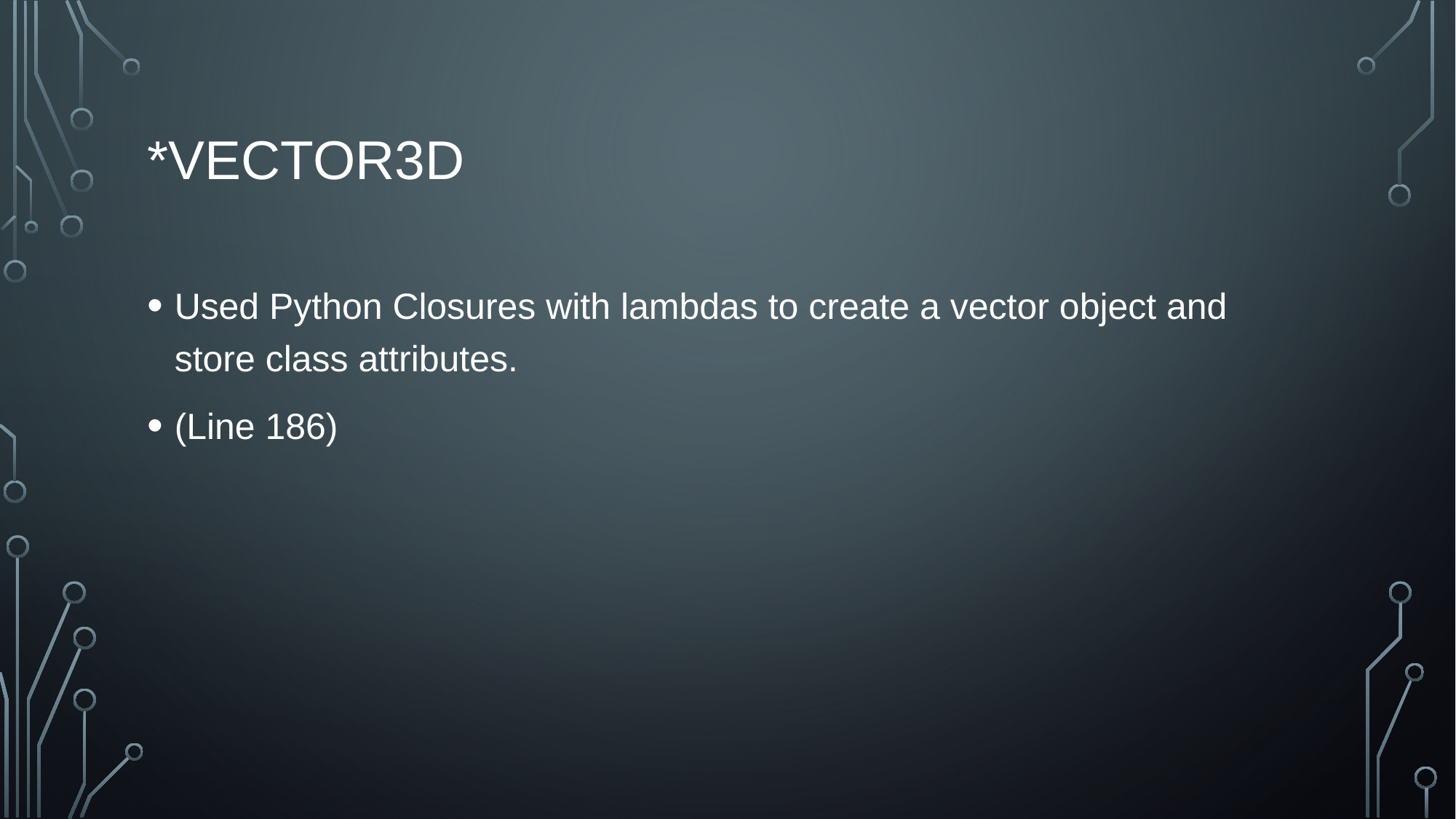

# *vector3D
Used Python Closures with lambdas to create a vector object and store class attributes.
(Line 186)